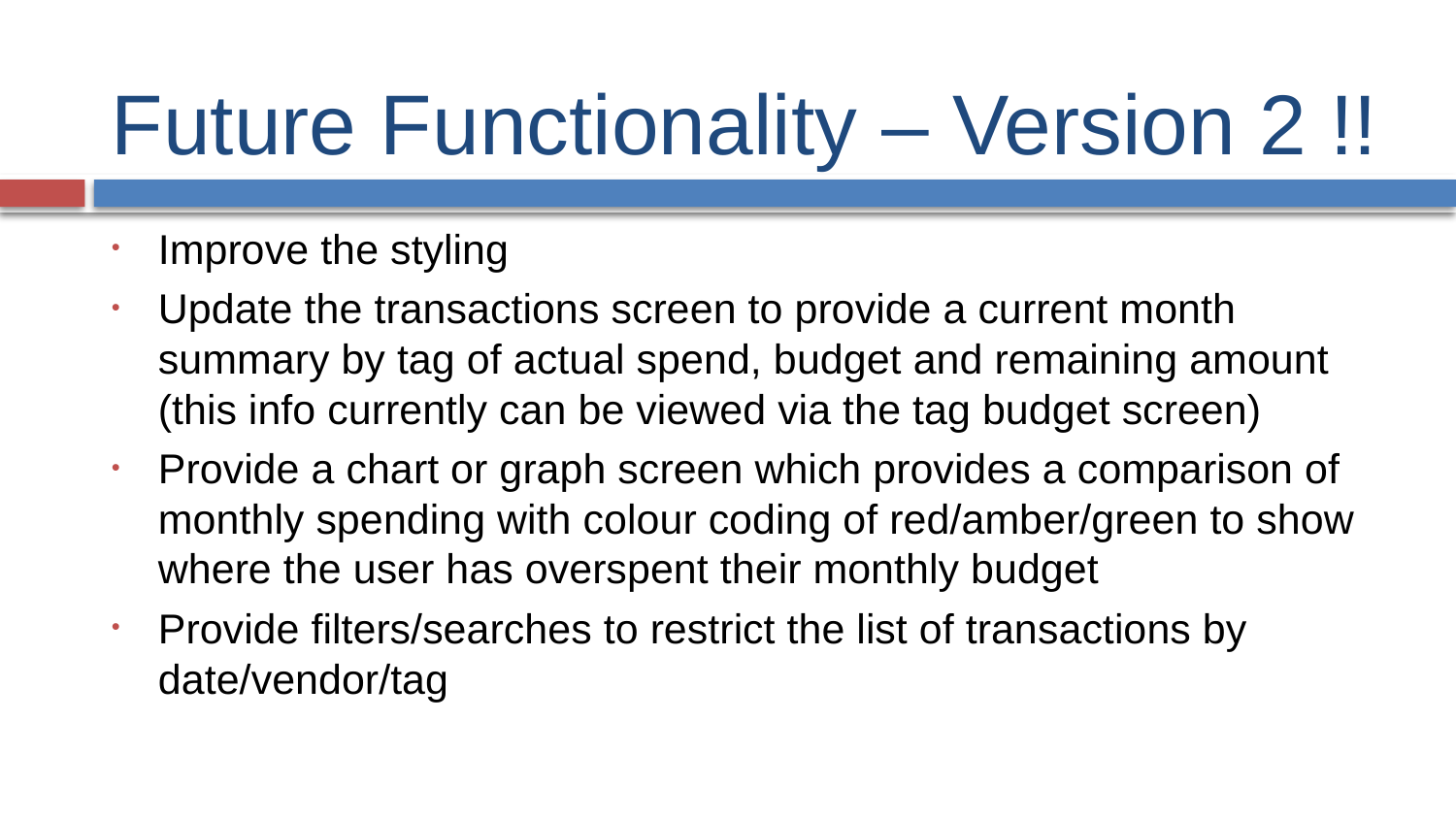

# Future Functionality – Version 2 !!
Improve the styling
Update the transactions screen to provide a current month summary by tag of actual spend, budget and remaining amount (this info currently can be viewed via the tag budget screen)
Provide a chart or graph screen which provides a comparison of monthly spending with colour coding of red/amber/green to show where the user has overspent their monthly budget
Provide filters/searches to restrict the list of transactions by date/vendor/tag